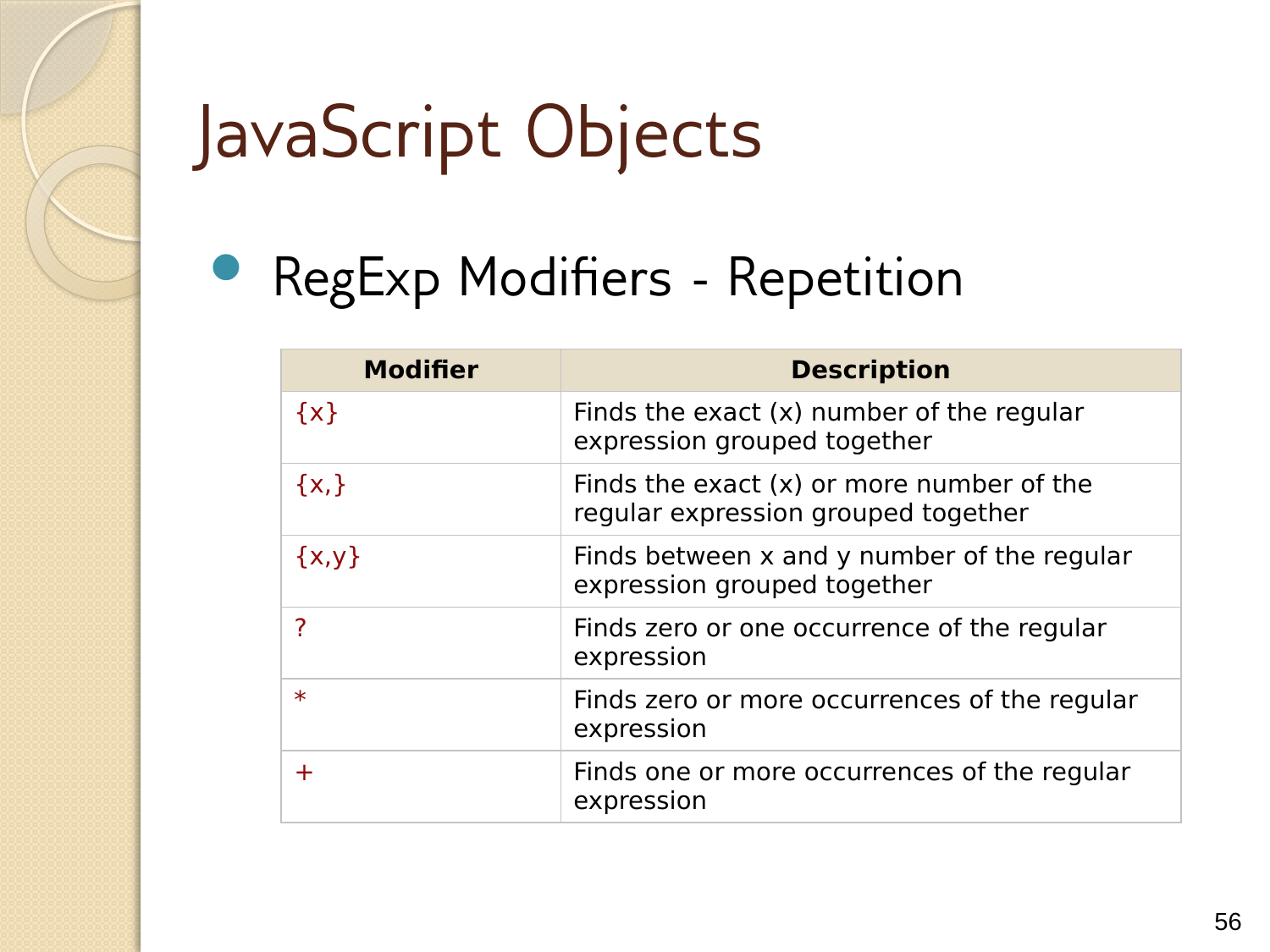

JavaScript Objects
RegExp Modifiers - Repetition

| Modifier | Description |
| --- | --- |
| {x} | Finds the exact (x) number of the regular expression grouped together |
| {x,} | Finds the exact (x) or more number of the regular expression grouped together |
| {x,y} | Finds between x and y number of the regular expression grouped together |
| ? | Finds zero or one occurrence of the regular expression |
| \* | Finds zero or more occurrences of the regular expression |
| + | Finds one or more occurrences of the regular expression |
56